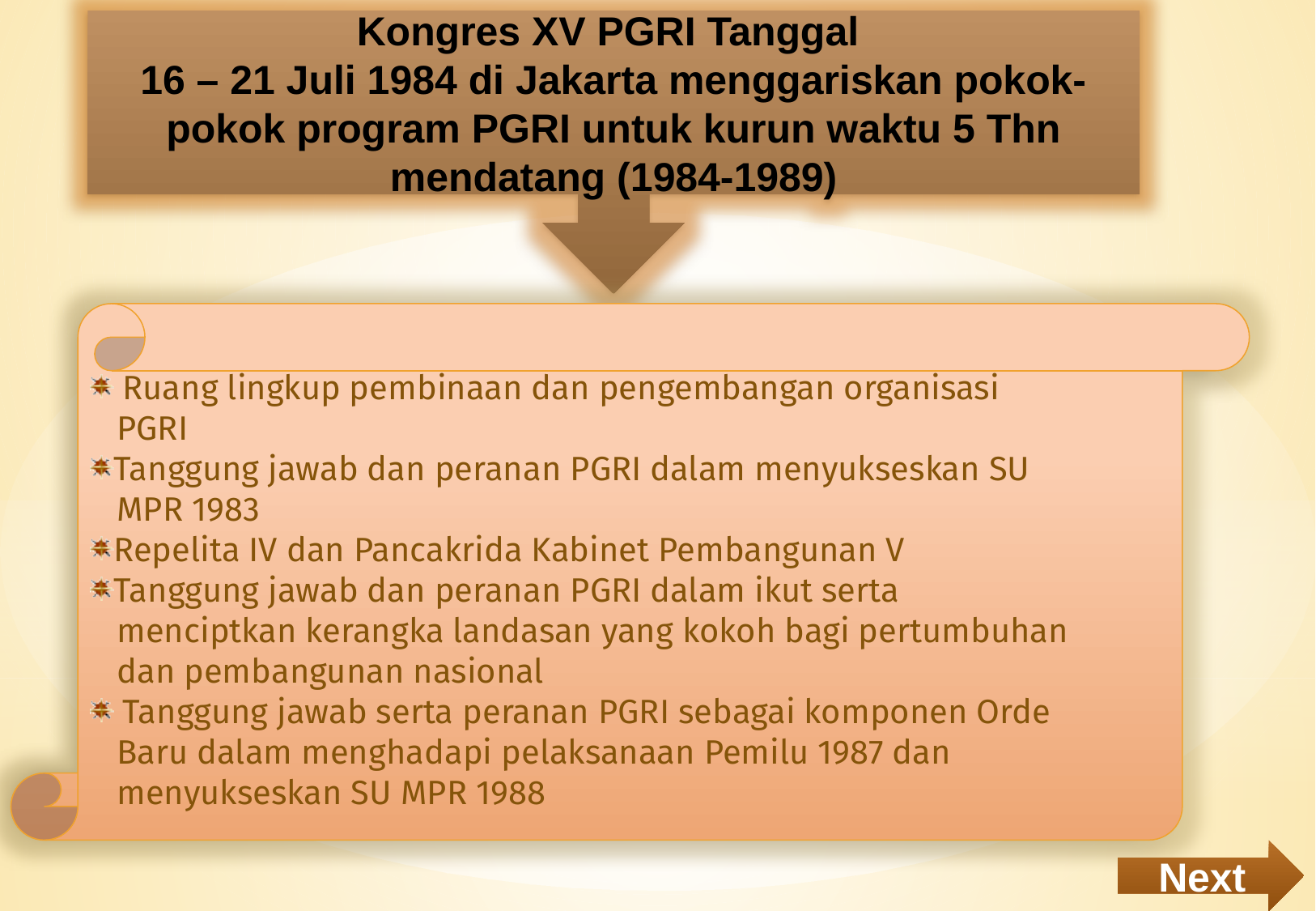

Kongres XV PGRI Tanggal
16 – 21 Juli 1984 di Jakarta menggariskan pokok-pokok program PGRI untuk kurun waktu 5 Thn mendatang (1984-1989)
 Ruang lingkup pembinaan dan pengembangan organisasi
   PGRI
Tanggung jawab dan peranan PGRI dalam menyukseskan SU
   MPR 1983
Repelita IV dan Pancakrida Kabinet Pembangunan V
Tanggung jawab dan peranan PGRI dalam ikut serta
   menciptkan kerangka landasan yang kokoh bagi pertumbuhan
   dan pembangunan nasional
 Tanggung jawab serta peranan PGRI sebagai komponen Orde
   Baru dalam menghadapi pelaksanaan Pemilu 1987 dan
   menyukseskan SU MPR 1988
Next